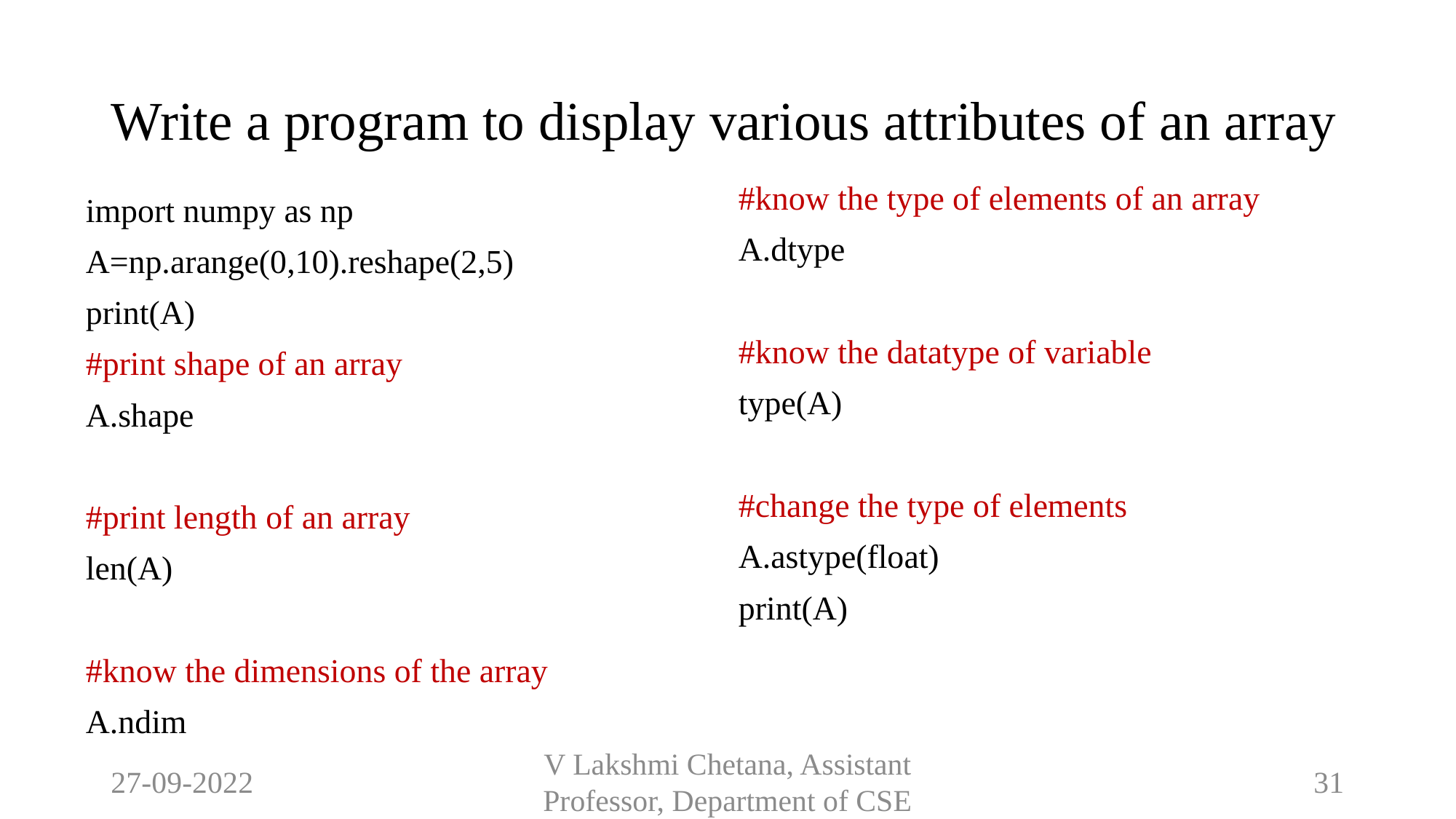

# Write a program to display various attributes of an array
#know the type of elements of an array
A.dtype

#know the datatype of variable
type(A)

#change the type of elements
A.astype(float)
print(A)

import numpy as np
A=np.arange(0,10).reshape(2,5)
print(A)
#print shape of an array
A.shape

#print length of an array
len(A)

#know the dimensions of the array
A.ndim
27-09-2022
V Lakshmi Chetana, Assistant Professor, Department of CSE
31